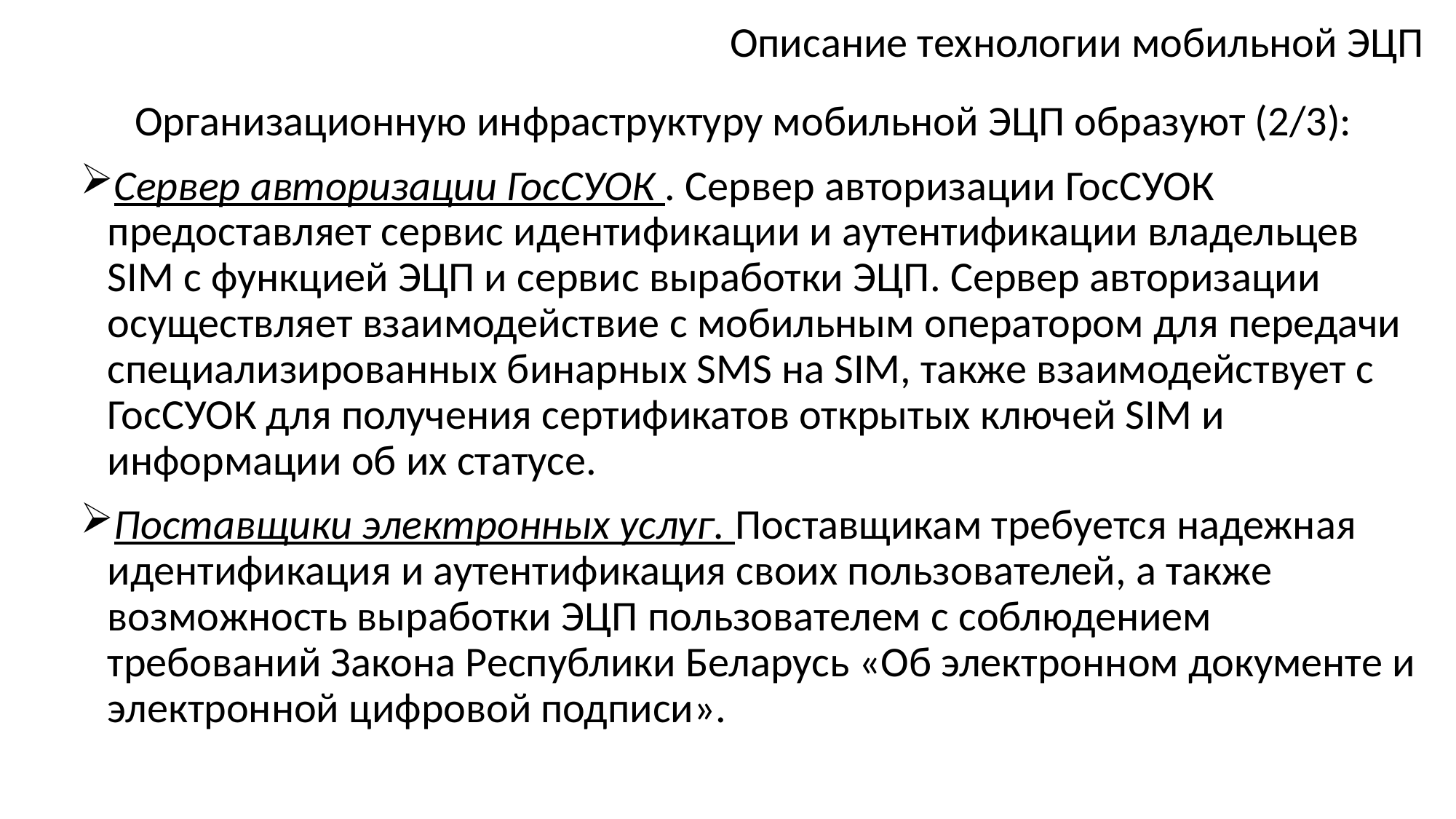

# Описание технологии мобильной ЭЦП
Организационную инфраструктуру мобильной ЭЦП образуют (2/3):
Сервер авторизации ГосСУОК . Сервер авторизации ГосСУОК предоставляет сервис идентификации и аутентификации владельцев SIM с функцией ЭЦП и сервис выработки ЭЦП. Сервер авторизации осуществляет взаимодействие с мобильным оператором для передачи специализированных бинарных SMS на SIM, также взаимодействует с ГосСУОК для получения сертификатов открытых ключей SIM и информации об их статусе.
Поставщики электронных услуг. Поставщикам требуется надежная идентификация и аутентификация своих пользователей, а также возможность выработки ЭЦП пользователем с соблюдением требований Закона Республики Беларусь «Об электронном документе и электронной цифровой подписи».